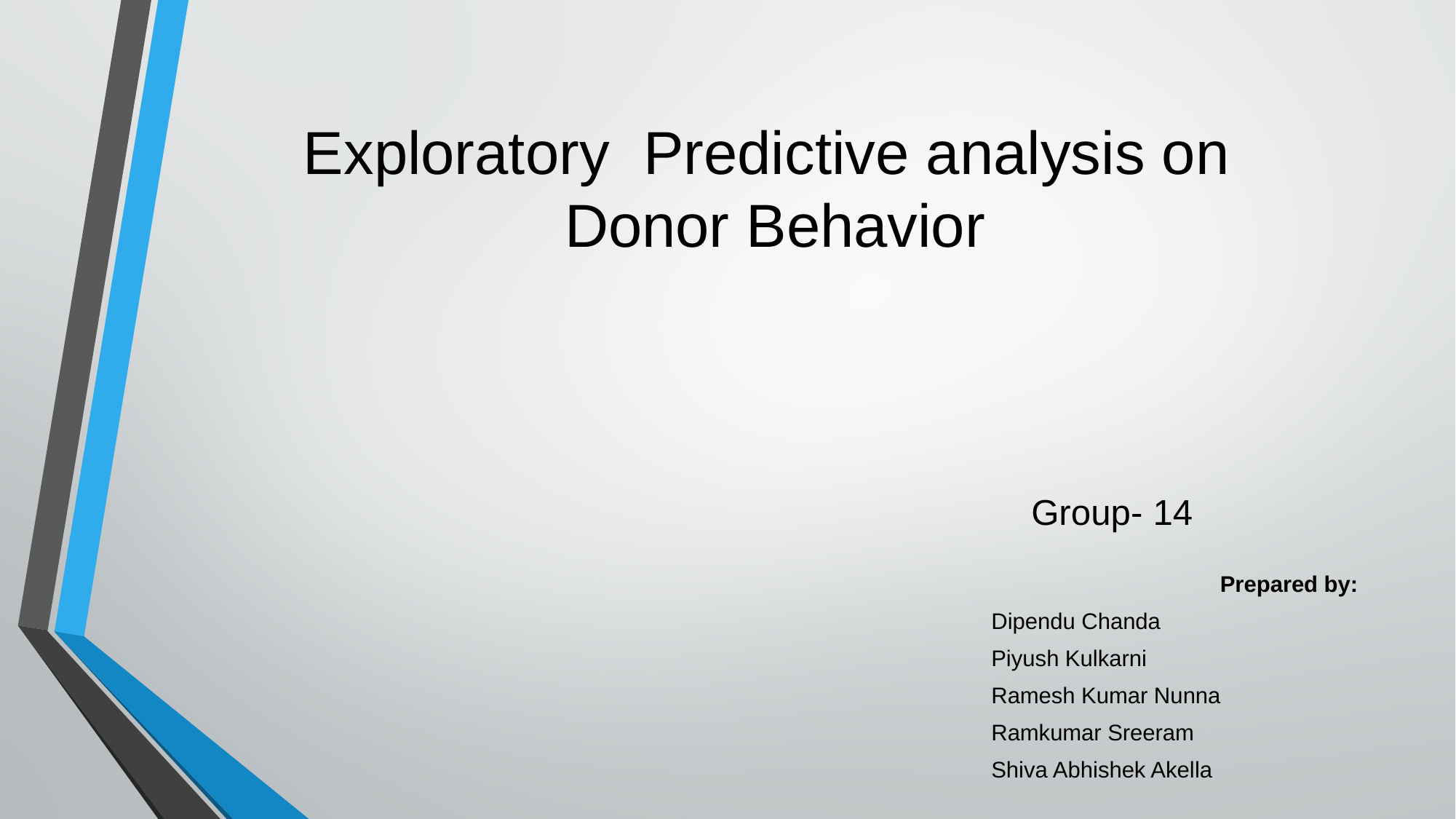

# Exploratory  Predictive analysis on Donor Behavior

                                          Group- 14
                                                                                                 Prepared by:
Dipendu Chanda
Piyush Kulkarni
Ramesh Kumar Nunna
Ramkumar Sreeram
Shiva Abhishek Akella